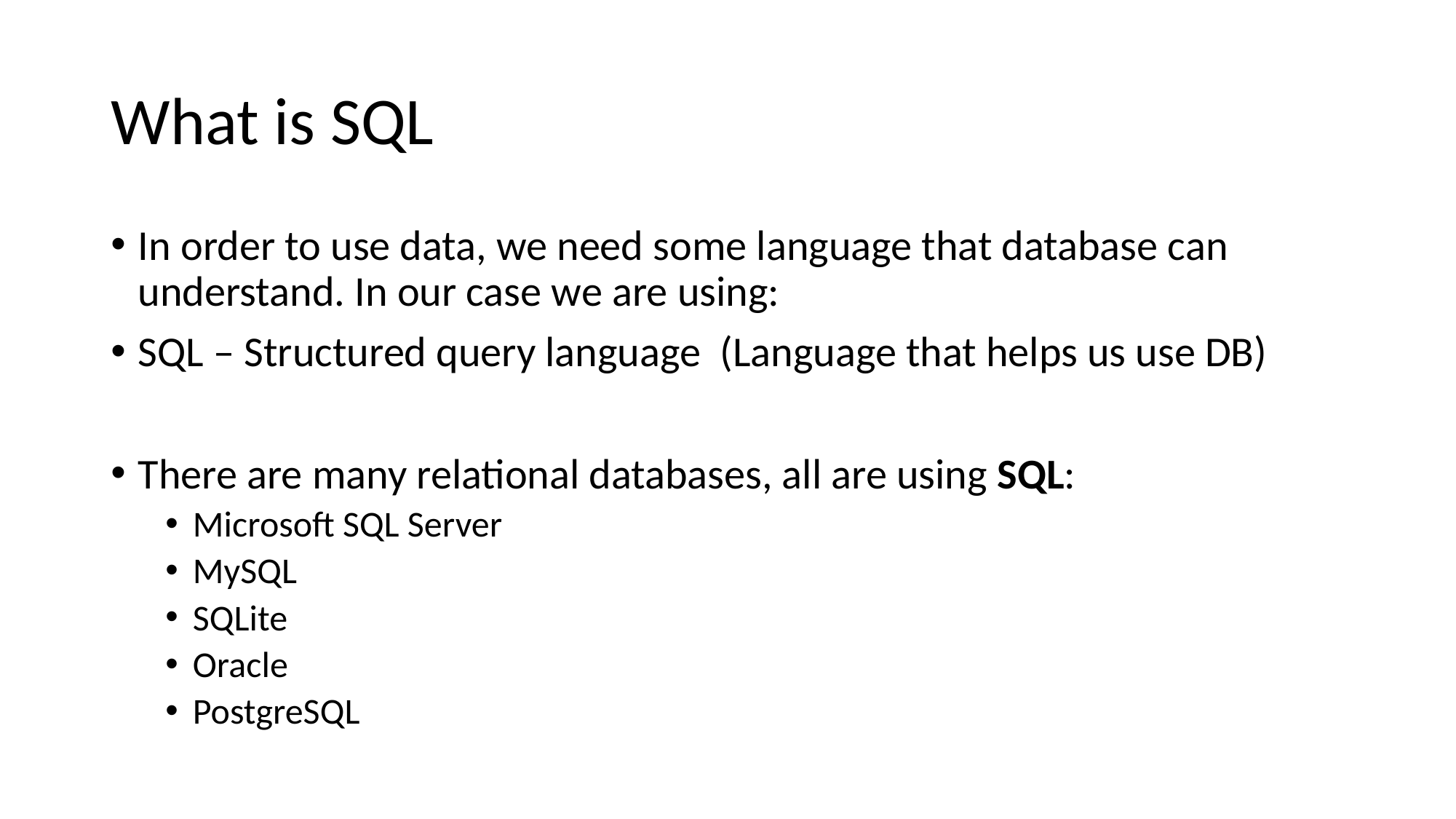

# What is SQL
In order to use data, we need some language that database can understand. In our case we are using:
SQL – Structured query language  (Language that helps us use DB)

There are many relational databases, all are using SQL:
Microsoft SQL Server
MySQL
SQLite
Oracle
PostgreSQL